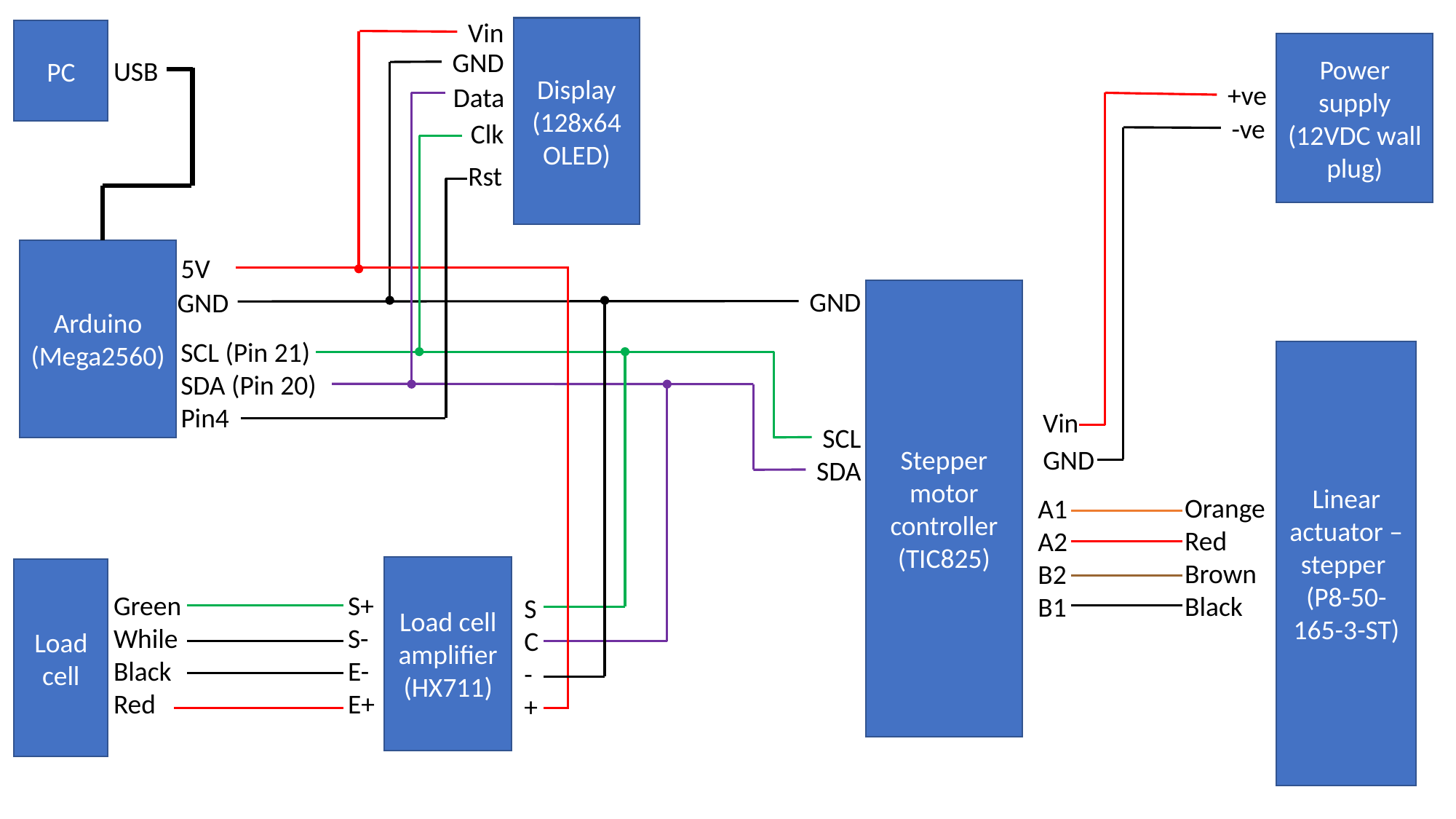

Vin
Display (128x64 OLED)
PC
Power supply (12VDC wall plug)
GND
USB
+ve
Data
-ve
Clk
Rst
Arduino
(Mega2560)
5V
GND
GND
Stepper motor controller (TIC825)
SCL (Pin 21)
Linear actuator – stepper
(P8-50-165-3-ST)
SDA (Pin 20)
Pin4
Vin
SCL
GND
SDA
Orange
Red
Brown
Black
A1
A2
B2
B1
Load cell amplifier (HX711)
Load cell
Green
While
Black
Red
S+
S-
E-
E+
S
C
-
+